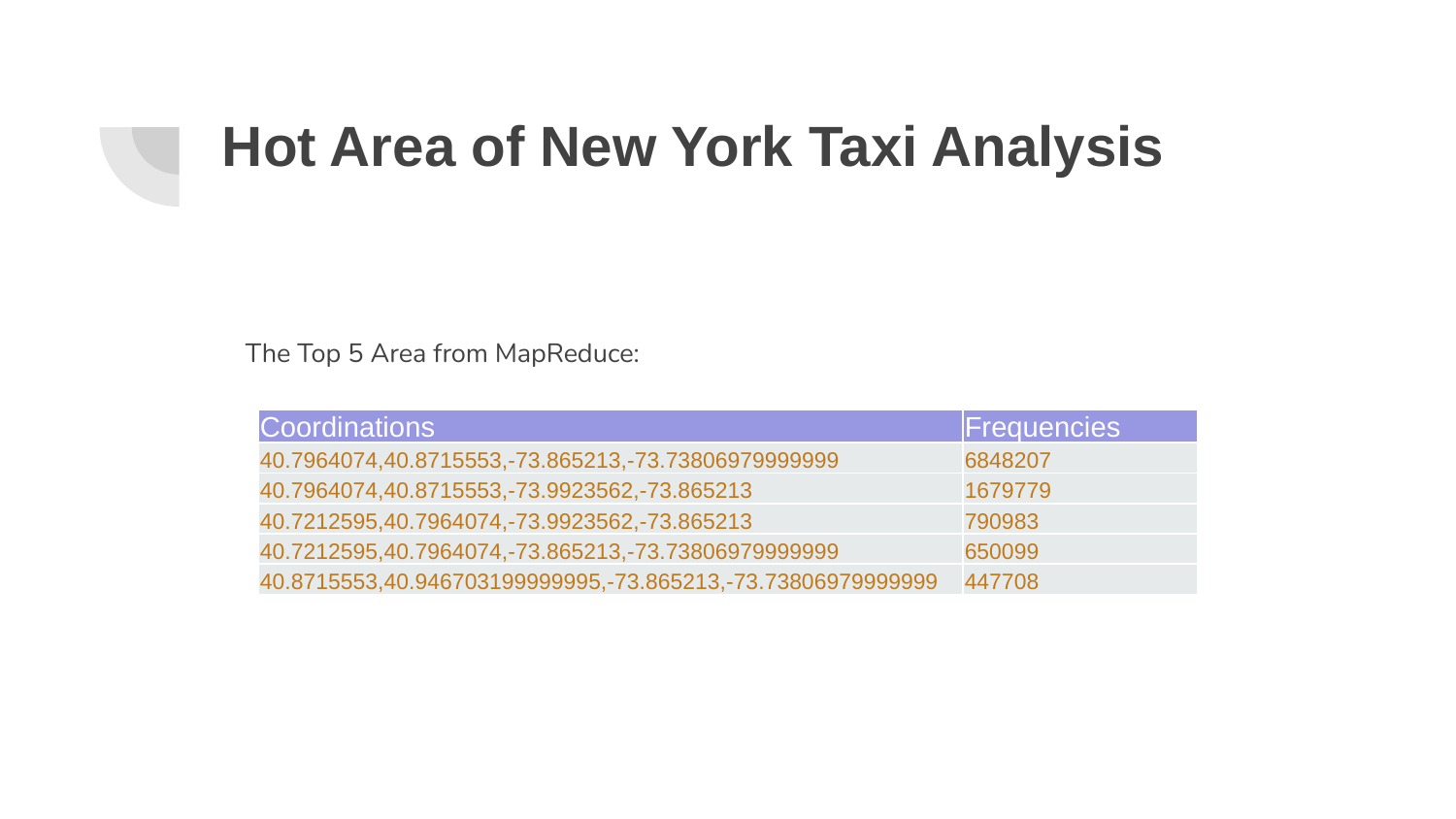

# Hot Area of New York Taxi Analysis
The Top 5 Area from MapReduce:

| Coordinations | Frequencies |
| --- | --- |
| 40.7964074,40.8715553,-73.865213,-73.73806979999999 | 6848207 |
| 40.7964074,40.8715553,-73.9923562,-73.865213 | 1679779 |
| 40.7212595,40.7964074,-73.9923562,-73.865213 | 790983 |
| 40.7212595,40.7964074,-73.865213,-73.73806979999999 | 650099 |
| 40.8715553,40.946703199999995,-73.865213,-73.73806979999999 | 447708 |